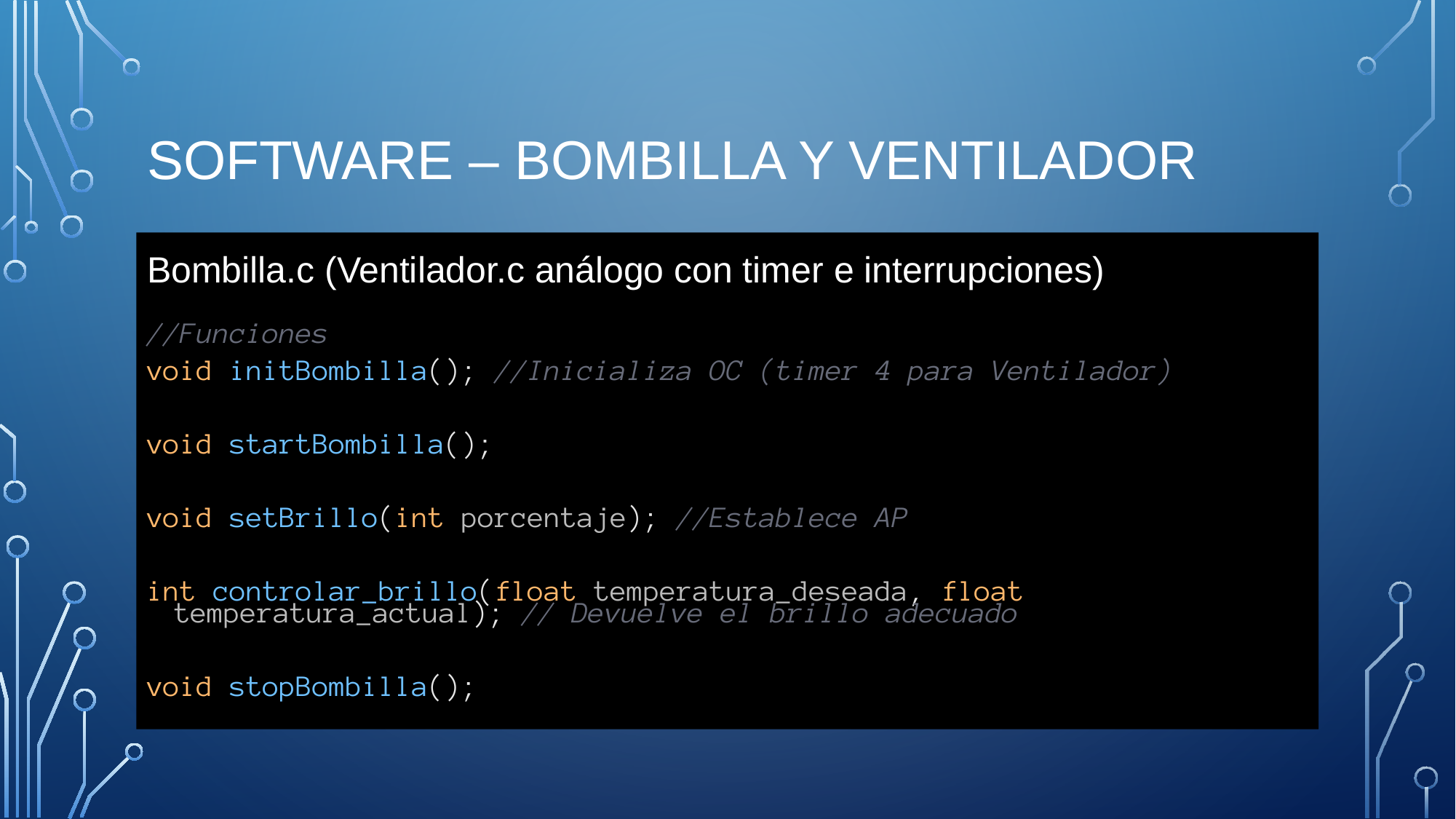

# software – Bombilla y Ventilador
Bombilla.c (Ventilador.c análogo con timer e interrupciones)
//Funciones
void initBombilla(); //Inicializa OC (timer 4 para Ventilador)

void startBombilla();

void setBrillo(int porcentaje); //Establece AP

int controlar_brillo(float temperatura_deseada, float temperatura_actual); // Devuelve el brillo adecuado

void stopBombilla();